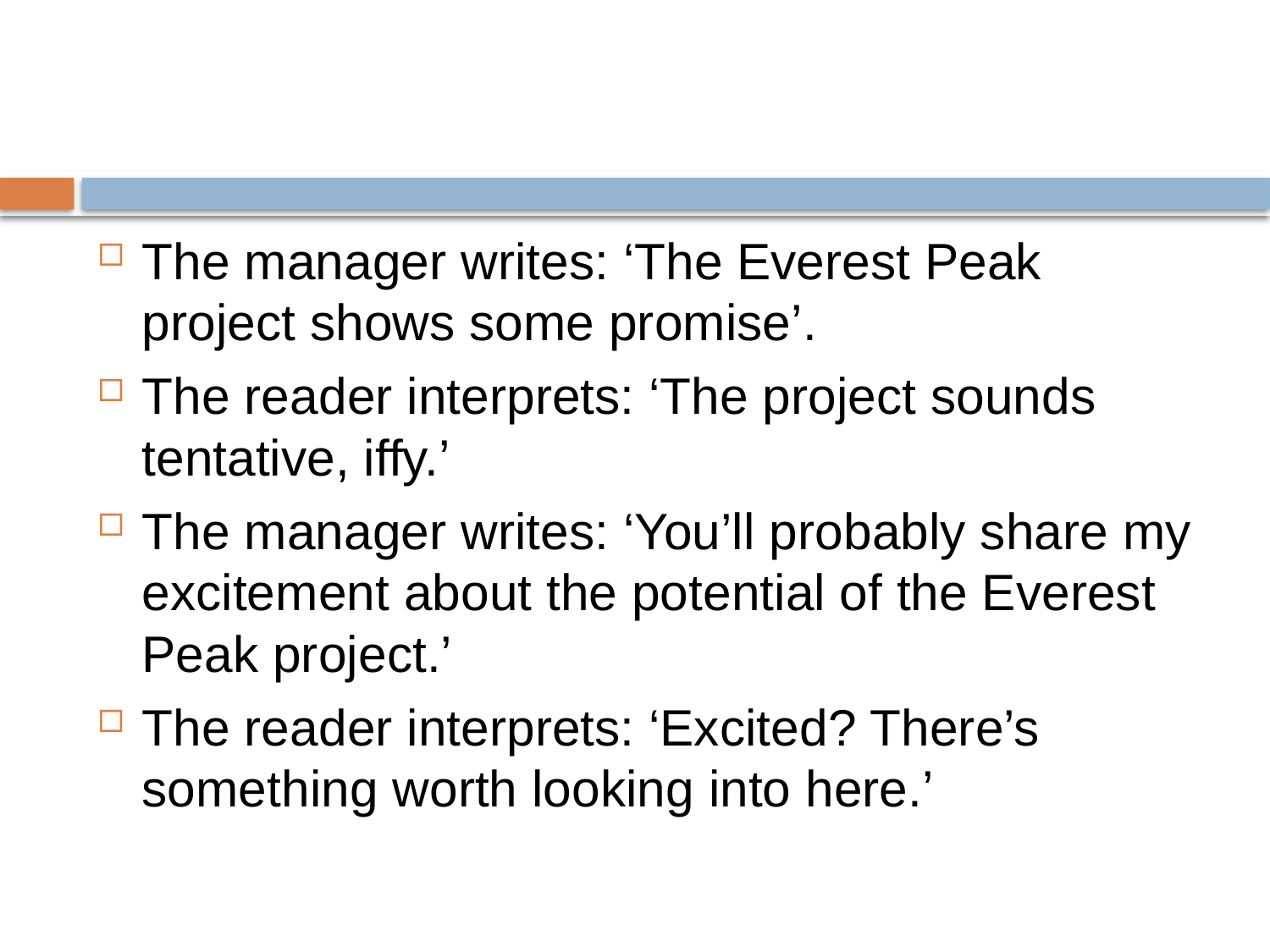

#
The manager writes: ‘The Everest Peak project shows some promise’.
The reader interprets: ‘The project sounds tentative, iffy.’
The manager writes: ‘You’ll probably share my excitement about the potential of the Everest Peak project.’
The reader interprets: ‘Excited? There’s something worth looking into here.’